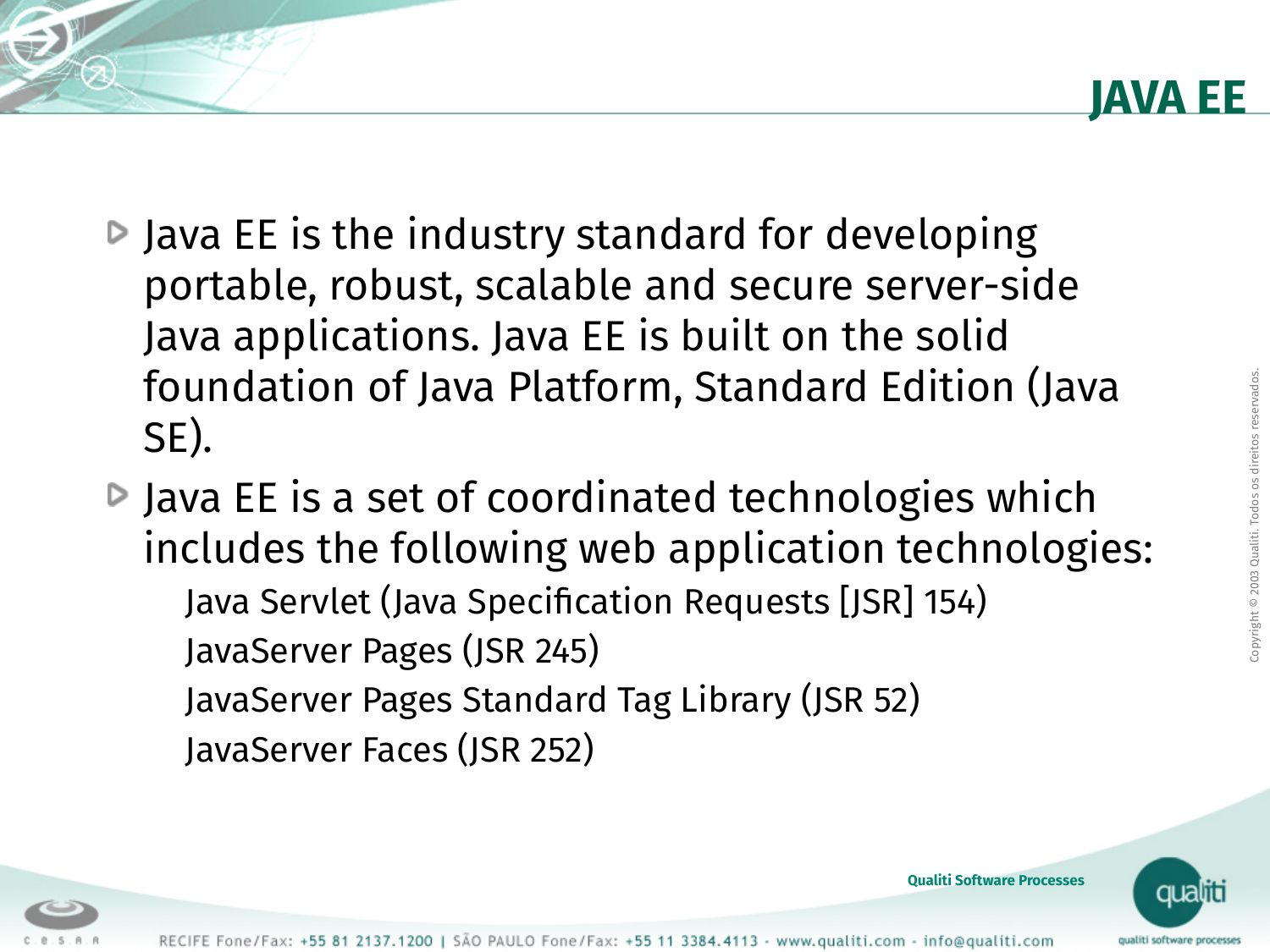

# JAVA EE
Java EE is the industry standard for developing portable, robust, scalable and secure server-side Java applications. Java EE is built on the solid foundation of Java Platform, Standard Edition (Java SE).
Java EE is a set of coordinated technologies which includes the following web application technologies:
Java Servlet (Java Specification Requests [JSR] 154)
JavaServer Pages (JSR 245)
JavaServer Pages Standard Tag Library (JSR 52)
JavaServer Faces (JSR 252)